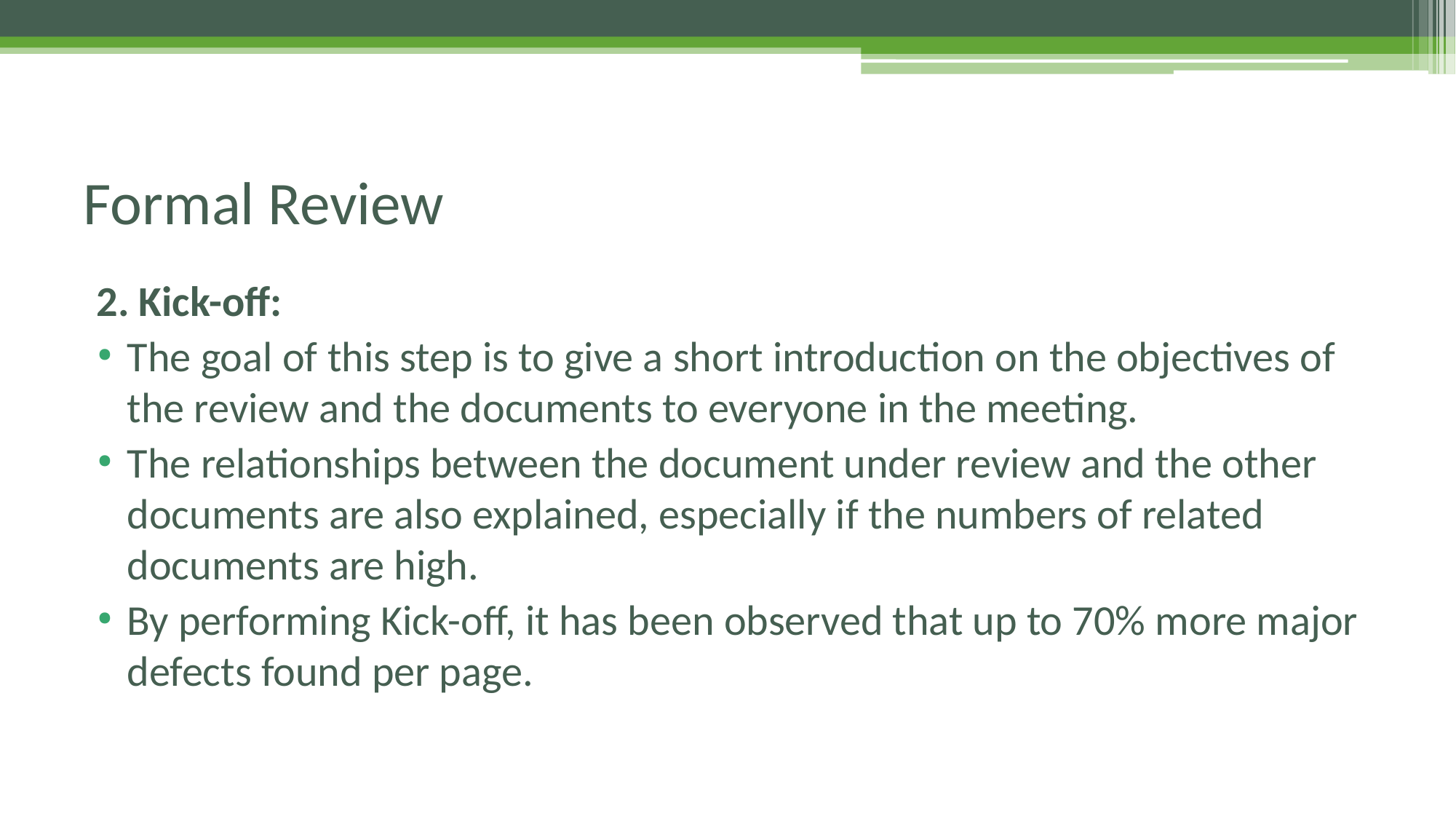

# Formal Review
2. Kick-off:
The goal of this step is to give a short introduction on the objectives of the review and the documents to everyone in the meeting.
The relationships between the document under review and the other documents are also explained, especially if the numbers of related documents are high.
By performing Kick-off, it has been observed that up to 70% more major defects found per page.